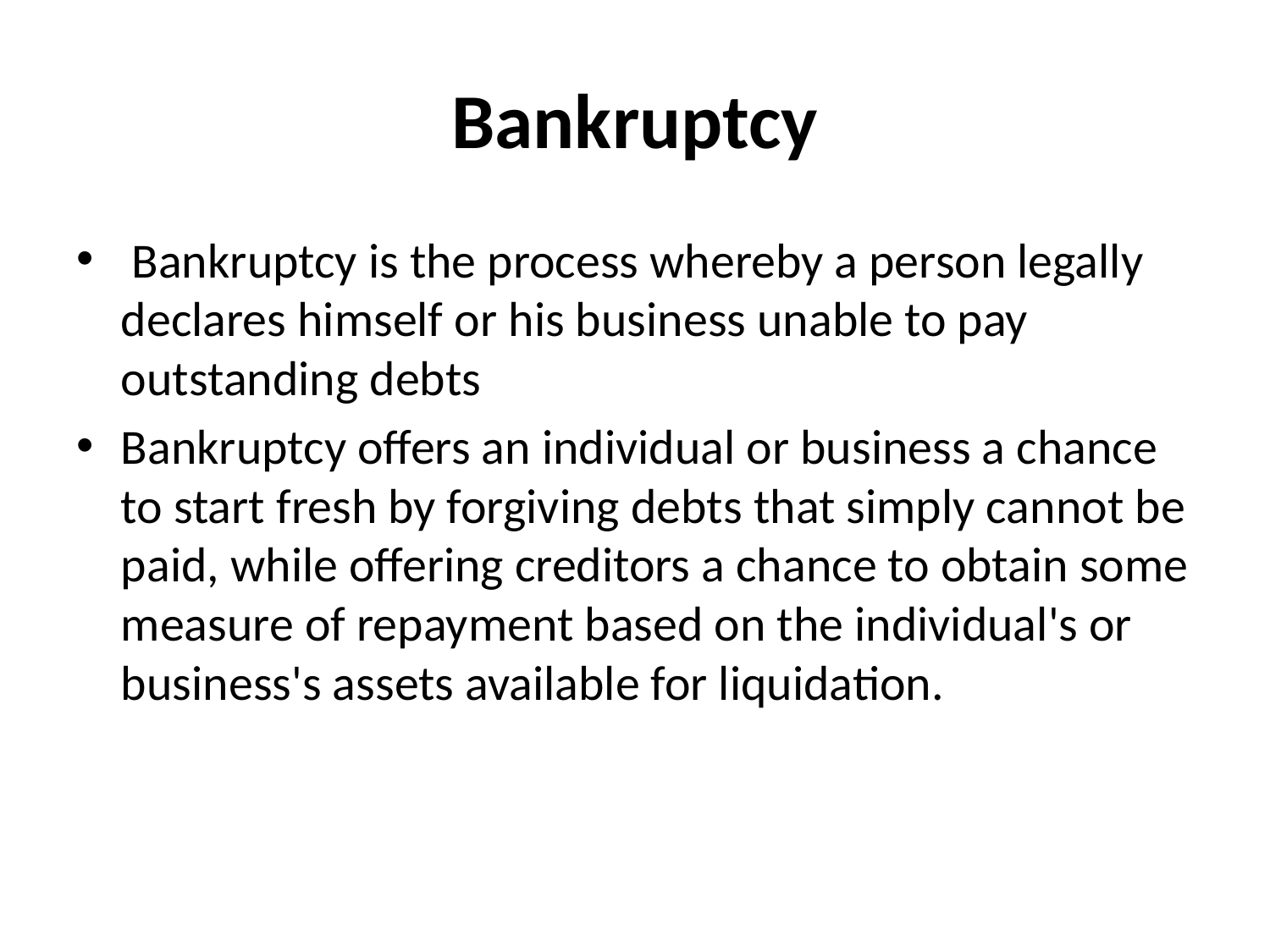

# Bankruptcy
 Bankruptcy is the process whereby a person legally declares himself or his business unable to pay outstanding debts
Bankruptcy offers an individual or business a chance to start fresh by forgiving debts that simply cannot be paid, while offering creditors a chance to obtain some measure of repayment based on the individual's or business's assets available for liquidation.